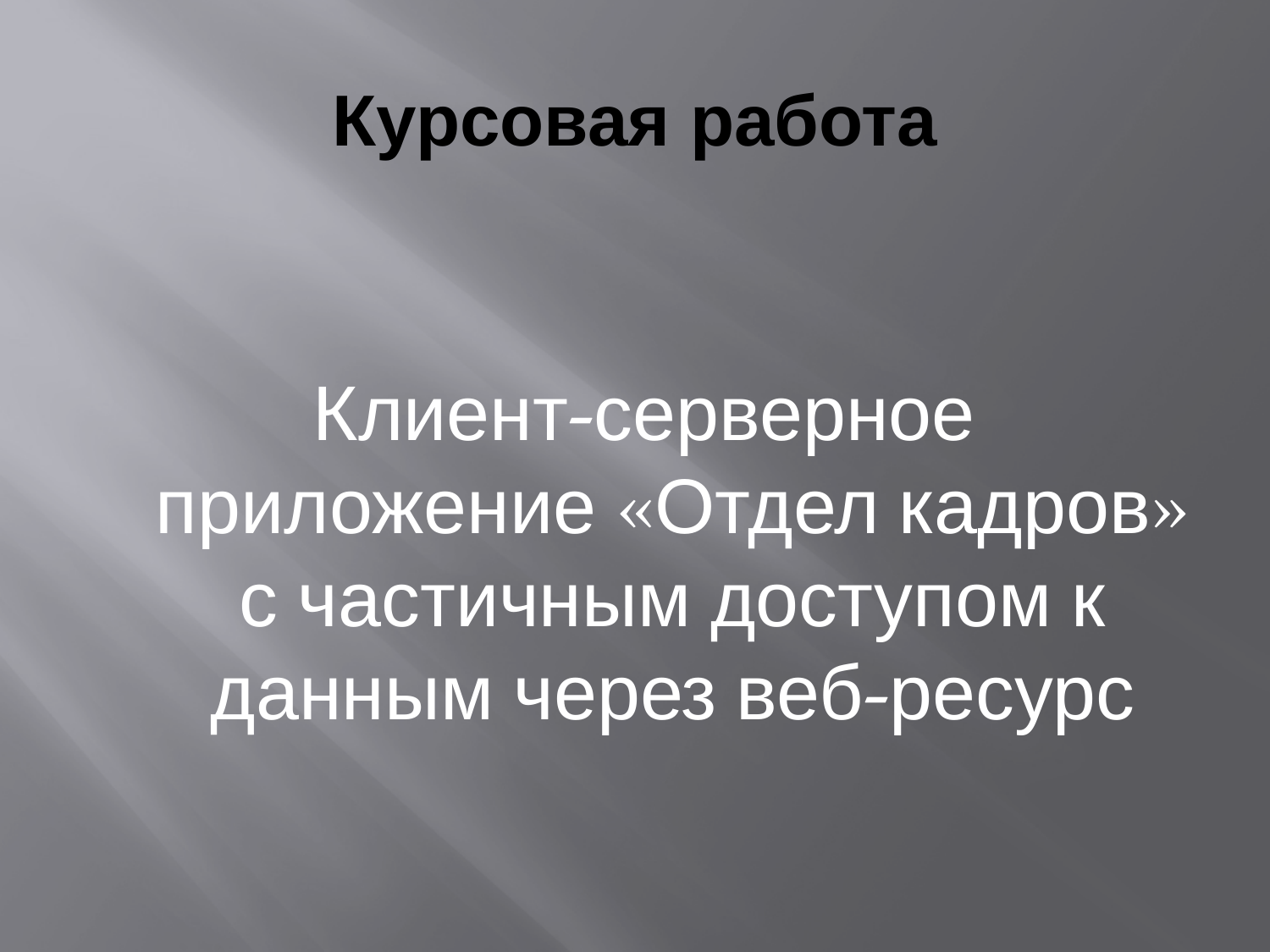

# Курсовая работа
Клиент-серверное приложение «Отдел кадров» с частичным доступом к данным через веб-ресурс